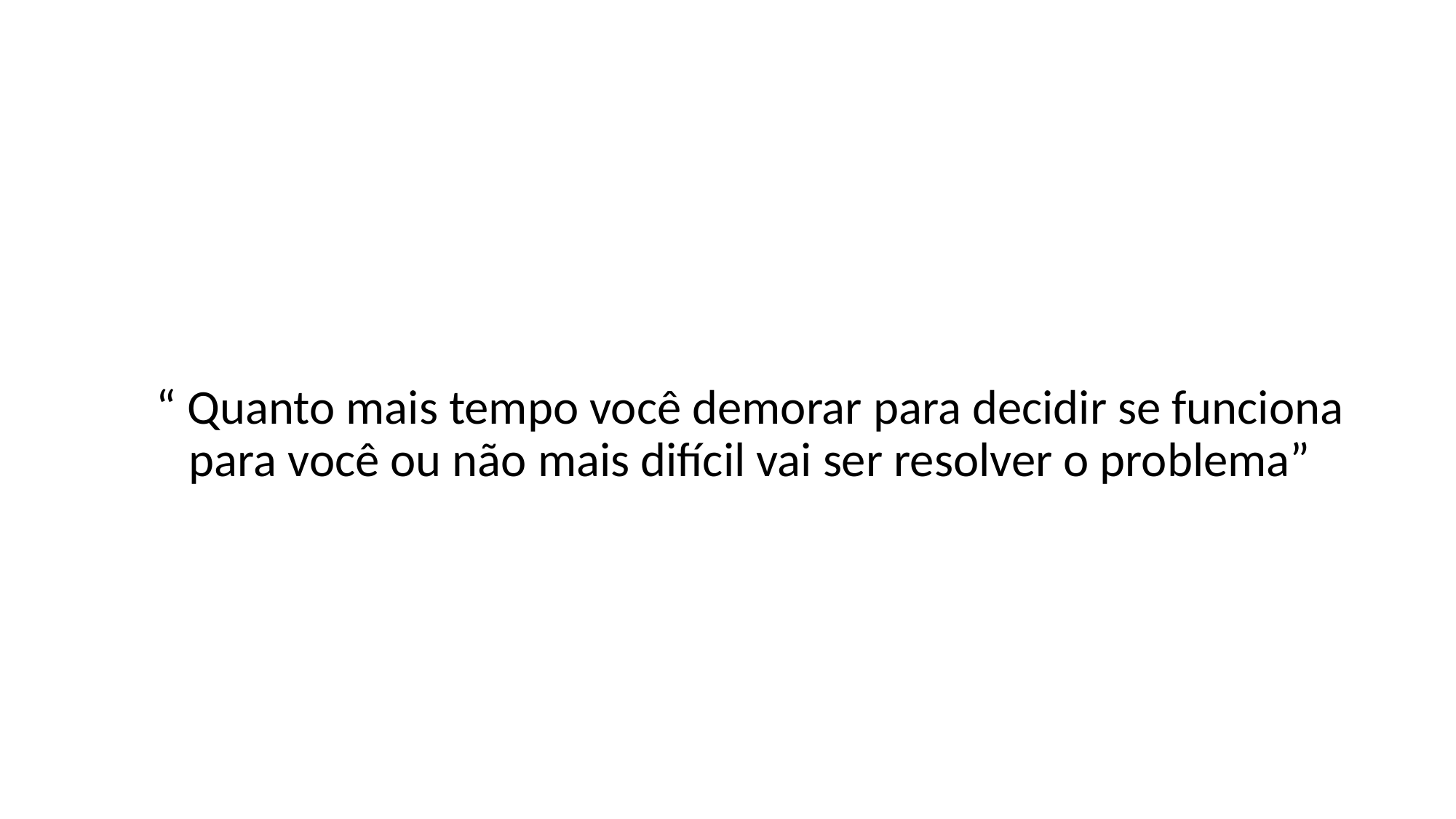

“ Quanto mais tempo você demorar para decidir se funciona para você ou não mais difícil vai ser resolver o problema”